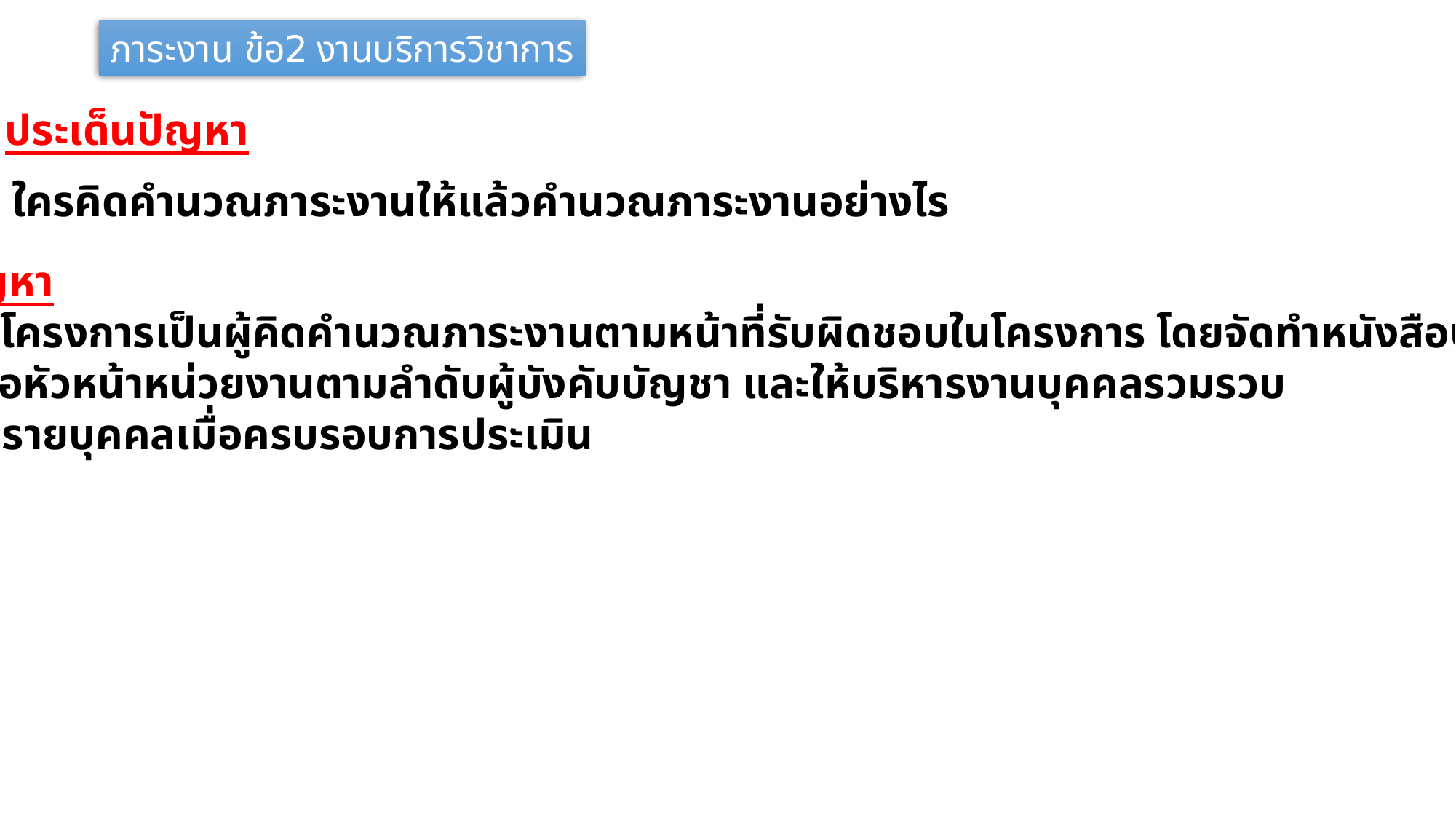

ภาระงาน ข้อ2 งานบริการวิชาการ
ประเด็นปัญหา
1. ใครคิดคำนวณภาระงานให้แล้วคำนวณภาระงานอย่างไร

ตอบประเด็นปัญหา
 1. ผู้รับผิดชอบโครงการเป็นผู้คิดคำนวณภาระงานตามหน้าที่รับผิดชอบในโครงการ โดยจัดทำหนังสือบันทึก
     ข้อความเสนอหัวหน้าหน่วยงานตามลำดับผู้บังคับบัญชา และให้บริหารงานบุคคลรวมรวบ
     และสรุปของรายบุคคลเมื่อครบรอบการประเมิน